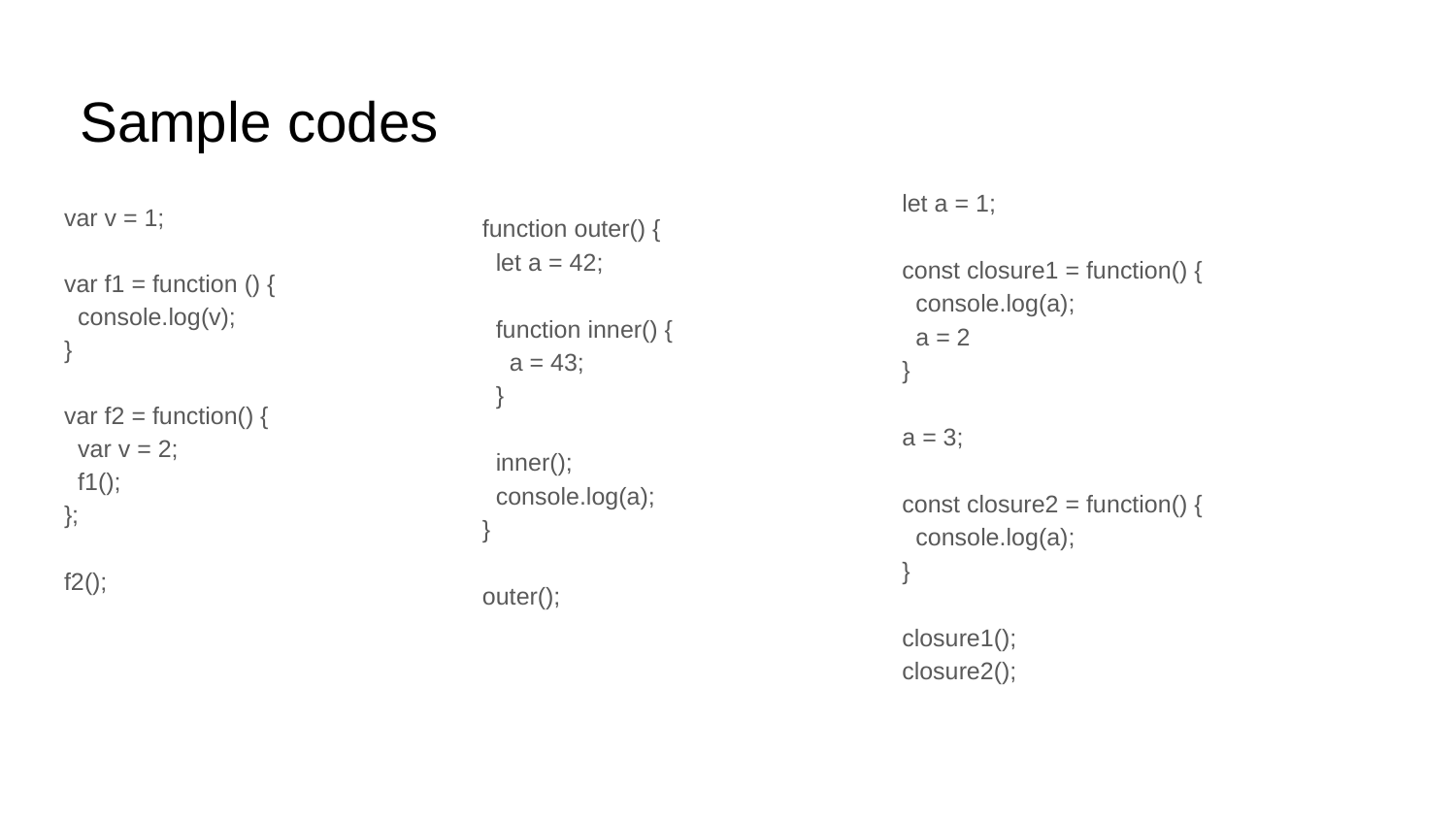

# Sample codes

function outer() {
  let a = 42;

  function inner() {
    a = 43;
  }

  inner();
  console.log(a);
}

outer();
var v = 1;

var f1 = function () {
  console.log(v);
}

var f2 = function() {
  var v = 2;
  f1();
};

f2();

let a = 1;

const closure1 = function() {
  console.log(a);
  a = 2
}

a = 3;

const closure2 = function() {
  console.log(a);
}

closure1();
closure2();